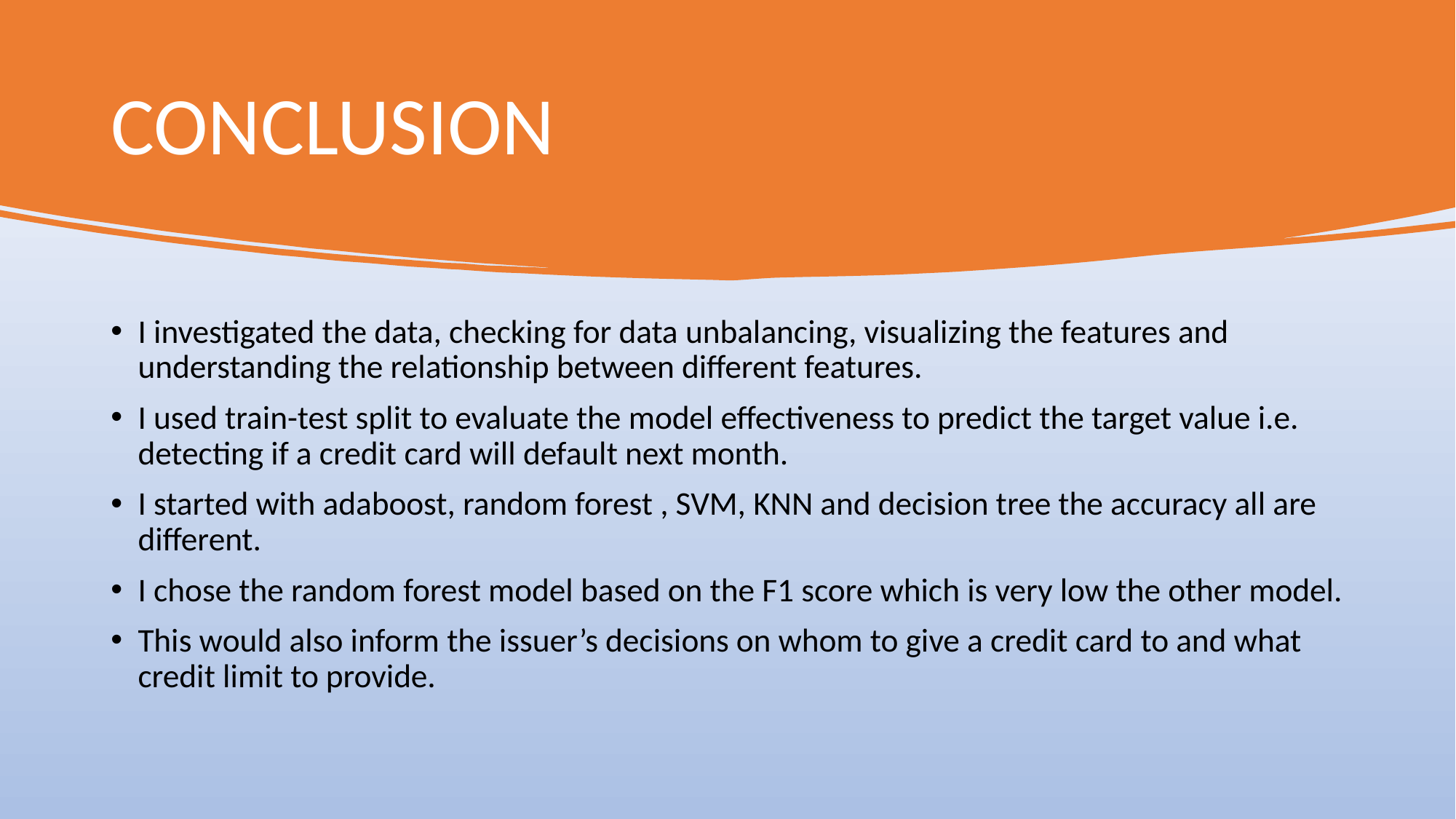

# CONCLUSION
I investigated the data, checking for data unbalancing, visualizing the features and understanding the relationship between different features.
I used train-test split to evaluate the model effectiveness to predict the target value i.e. detecting if a credit card will default next month.
I started with adaboost, random forest , SVM, KNN and decision tree the accuracy all are different.
I chose the random forest model based on the F1 score which is very low the other model.
This would also inform the issuer’s decisions on whom to give a credit card to and what credit limit to provide.